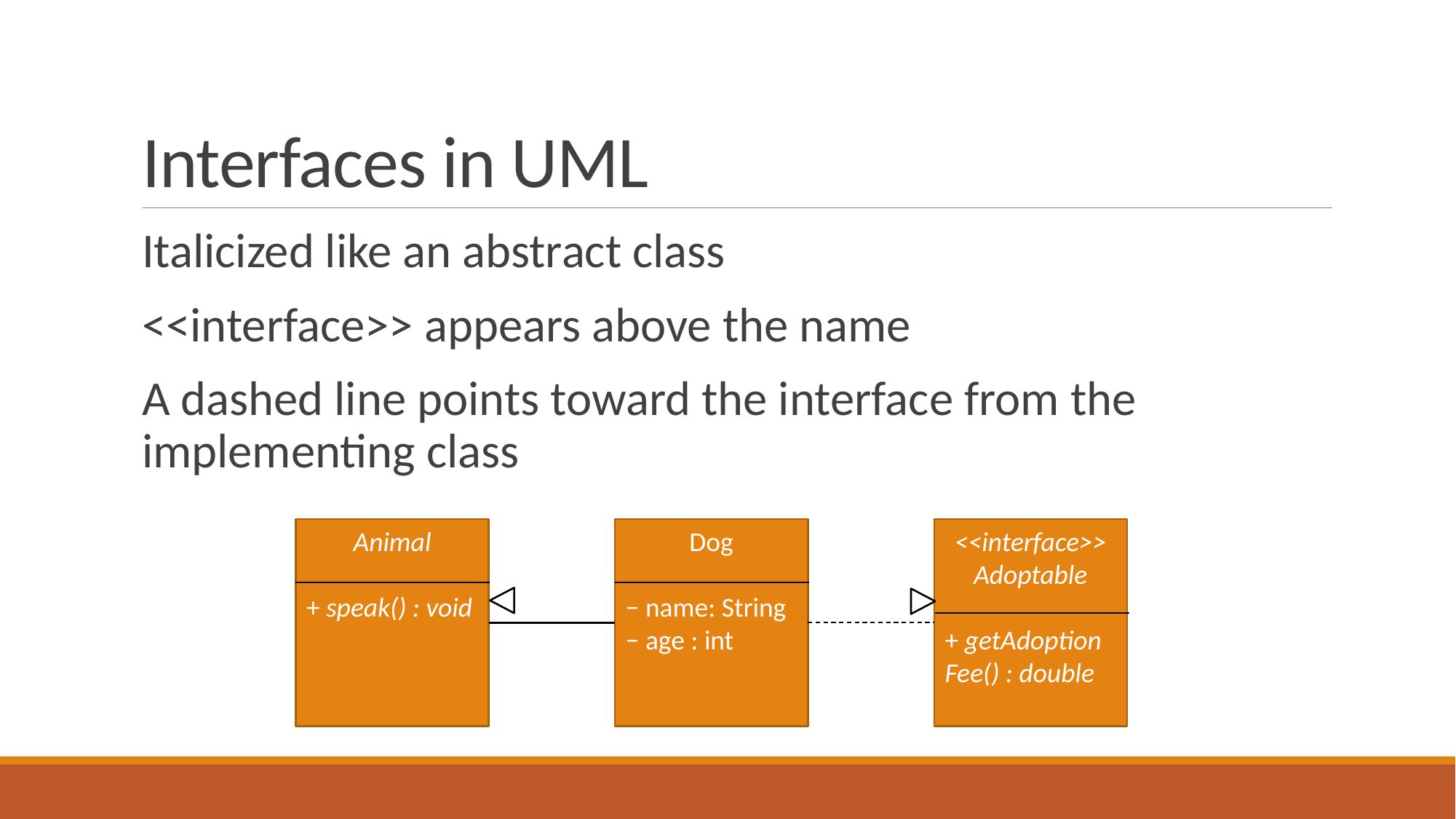

# Interfaces in UML
Italicized like an abstract class
<<interface>> appears above the name
A dashed line points toward the interface from the implementing class
<<interface>>
Adoptable

+ getAdoption
Fee() : double

Animal

+ speak() : void

Dog

− name: String
− age : int